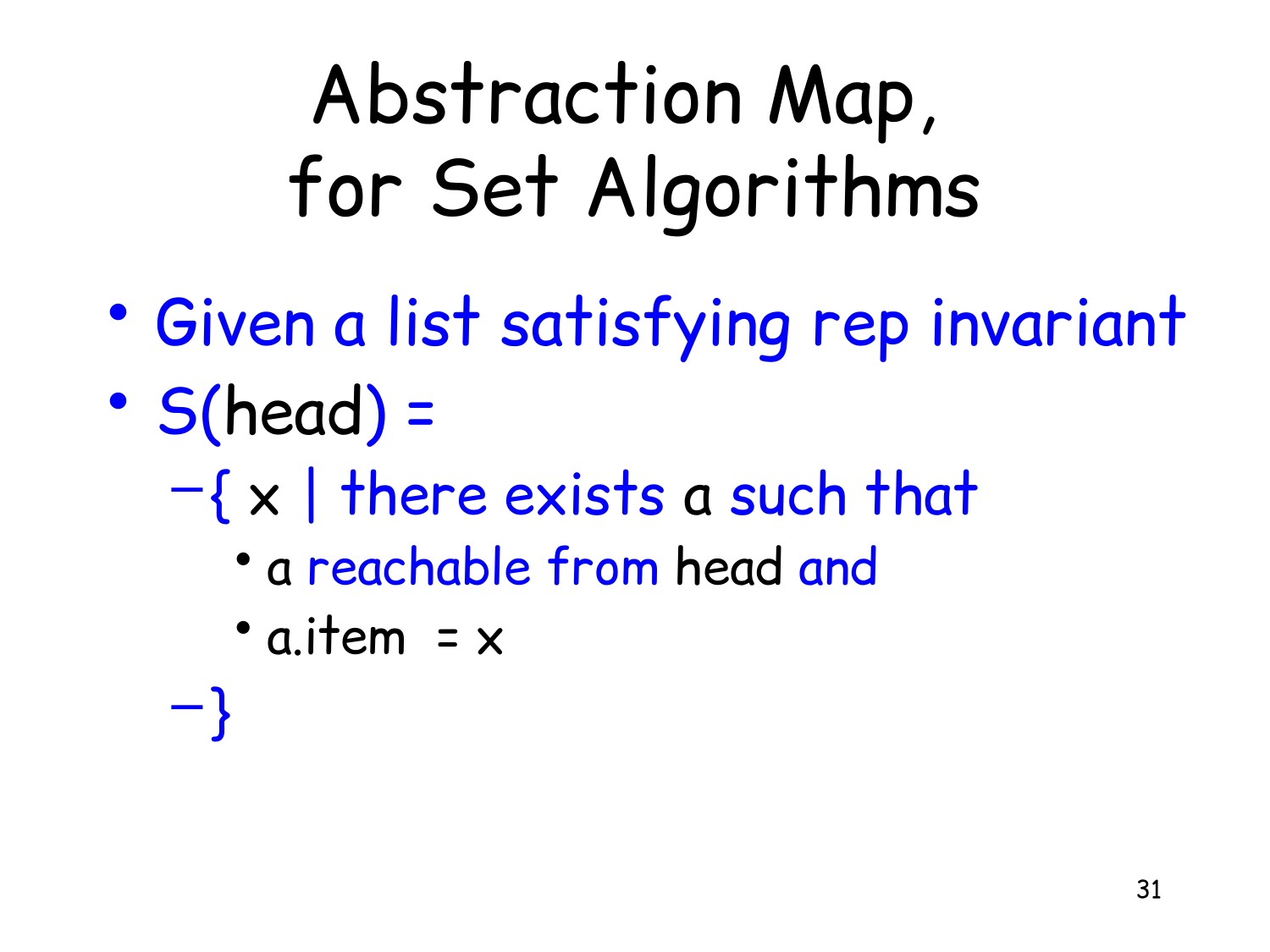

# Abstraction Map, for Set Algorithms
Given a list satisfying rep invariant
S(head) =
{ x | there exists a such that
a reachable from head and
a.item  = x
}
31